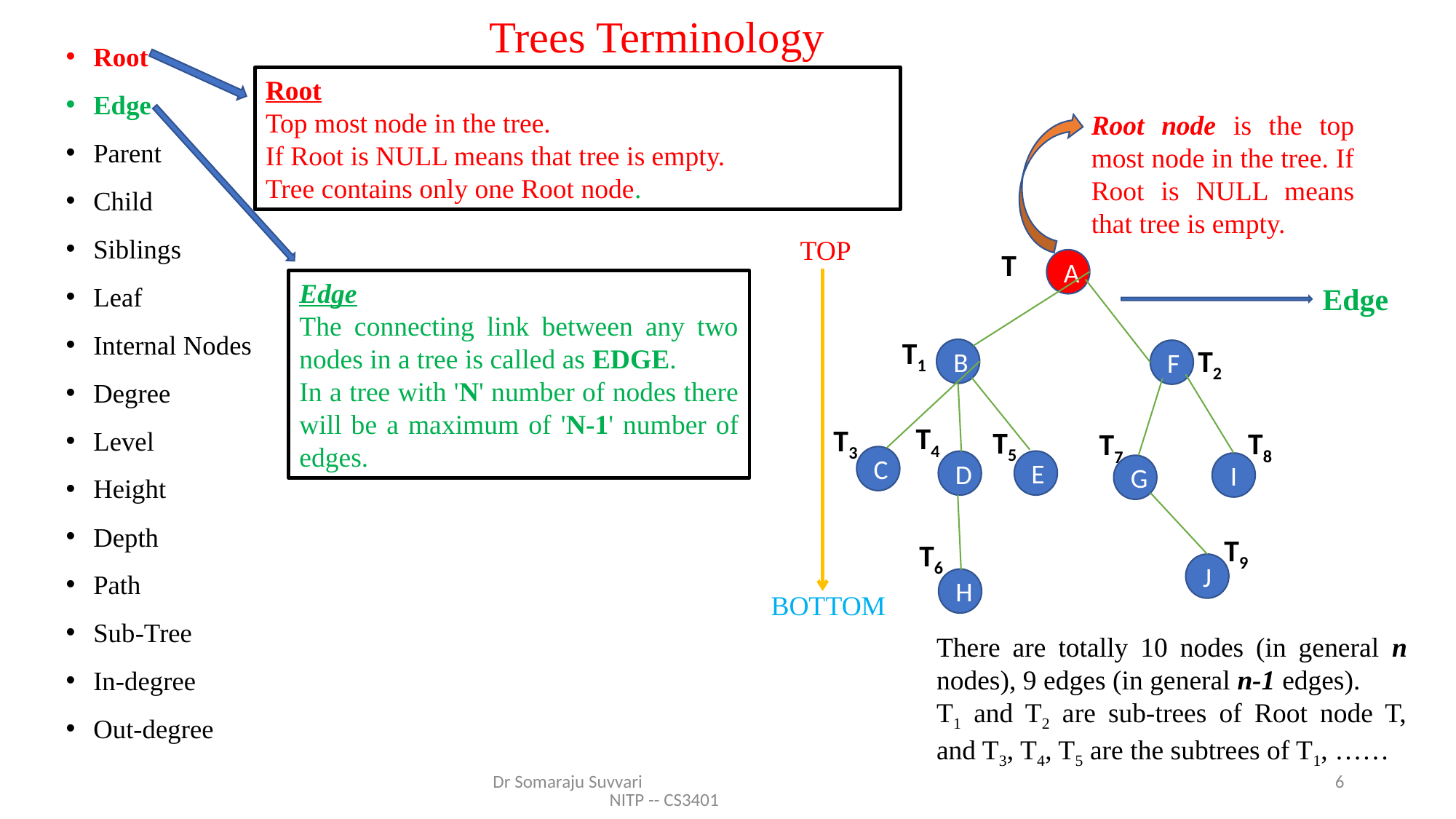

# Trees Terminology
Root
Edge
Parent
Child
Siblings
Leaf
Internal Nodes
Degree
Level
Height
Depth
Path
Sub-Tree
In-degree
Out-degree

Root
Top most node in the tree.
If Root is NULL means that tree is empty.
Tree contains only one Root node.
Root node is the top most node in the tree. If Root is NULL means that tree is empty.

 TOP
T
A
T1
T2
B
F
T4
T3
T5
T8
T7
C
E
D
I
G
T9
T6
J
H
BOTTOM
Edge
The connecting link between any two nodes in a tree is called as EDGE.
In a tree with 'N' number of nodes there will be a maximum of 'N-1' number of edges.
Edge

There are totally 10 nodes (in general n nodes), 9 edges (in general n-1 edges).
T1 and T2 are sub-trees of Root node T, and T3, T4, T5 are the subtrees of T1, ……

Dr Somaraju Suvvari                                                                                                        NITP -- CS3401
6